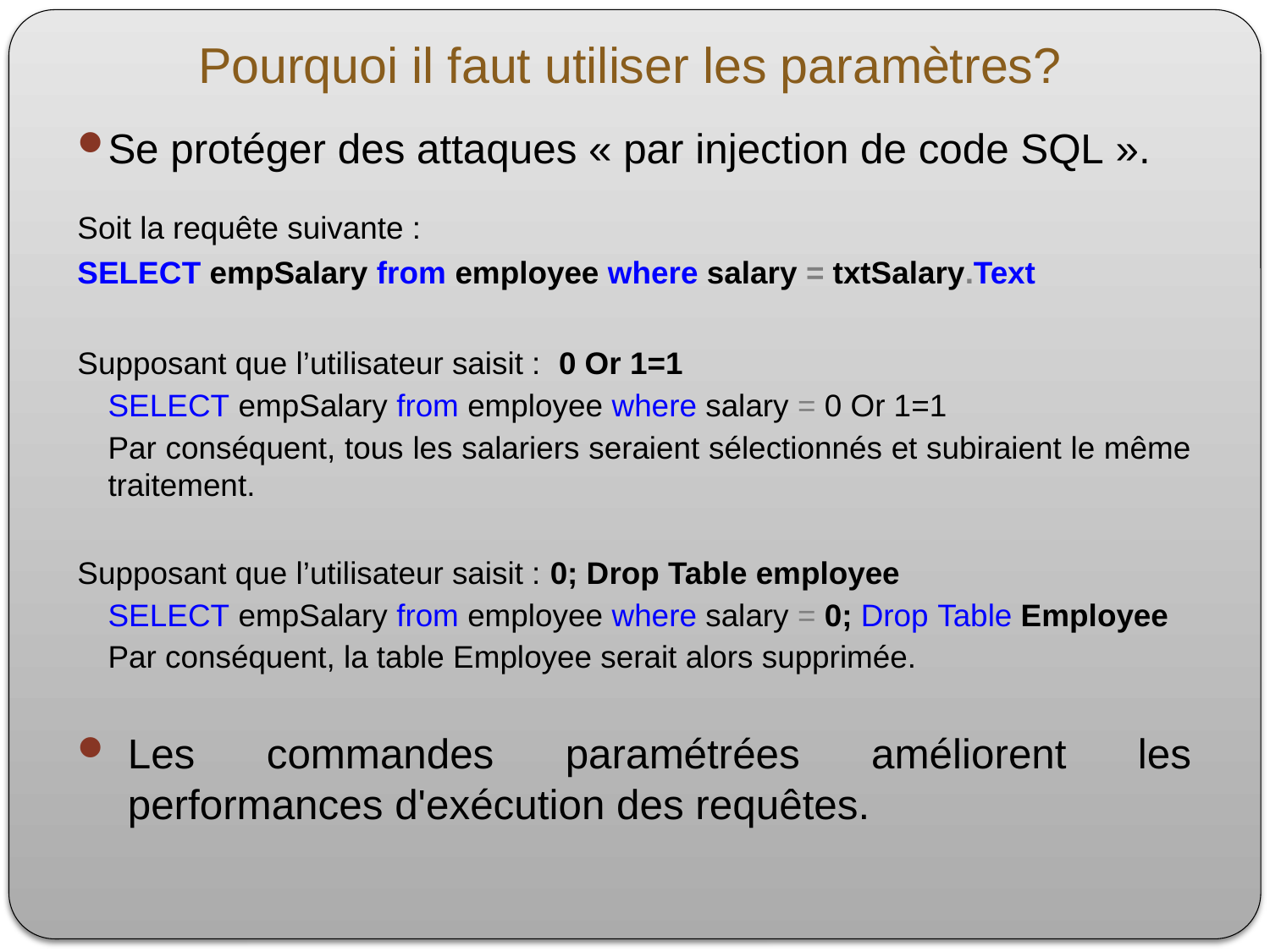

# Pourquoi il faut utiliser les paramètres?
Se protéger des attaques « par injection de code SQL ».

Soit la requête suivante :
SELECT empSalary from employee where salary = txtSalary.Text

Supposant que l’utilisateur saisit :  0 Or 1=1
SELECT empSalary from employee where salary = 0 Or 1=1
Par conséquent, tous les salariers seraient sélectionnés et subiraient le même traitement.

Supposant que l’utilisateur saisit : 0; Drop Table employee
SELECT empSalary from employee where salary = 0; Drop Table Employee
Par conséquent, la table Employee serait alors supprimée.

Les commandes paramétrées améliorent les performances d'exécution des requêtes.